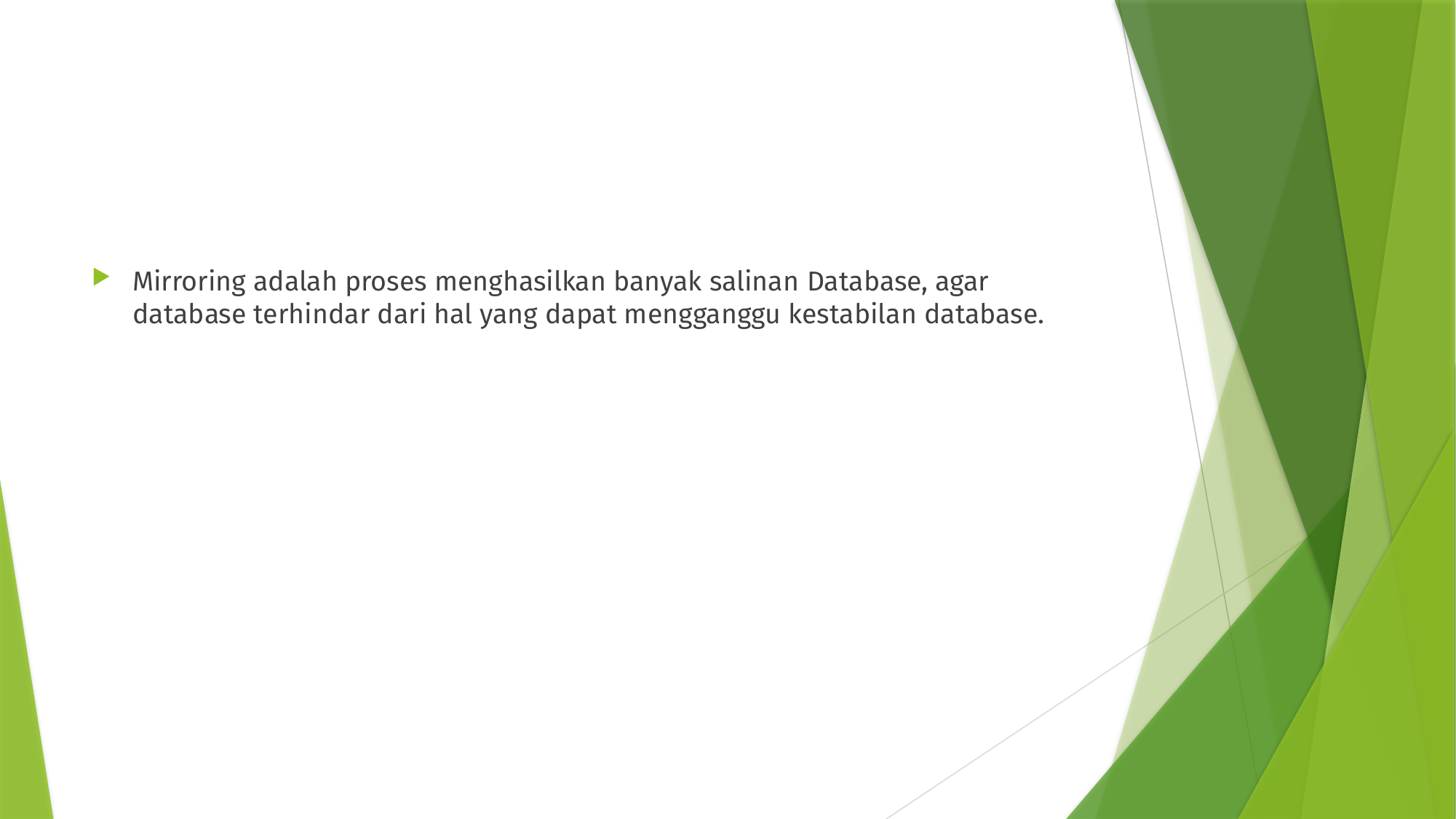

#
Mirroring adalah proses menghasilkan banyak salinan Database, agar database terhindar dari hal yang dapat mengganggu kestabilan database.